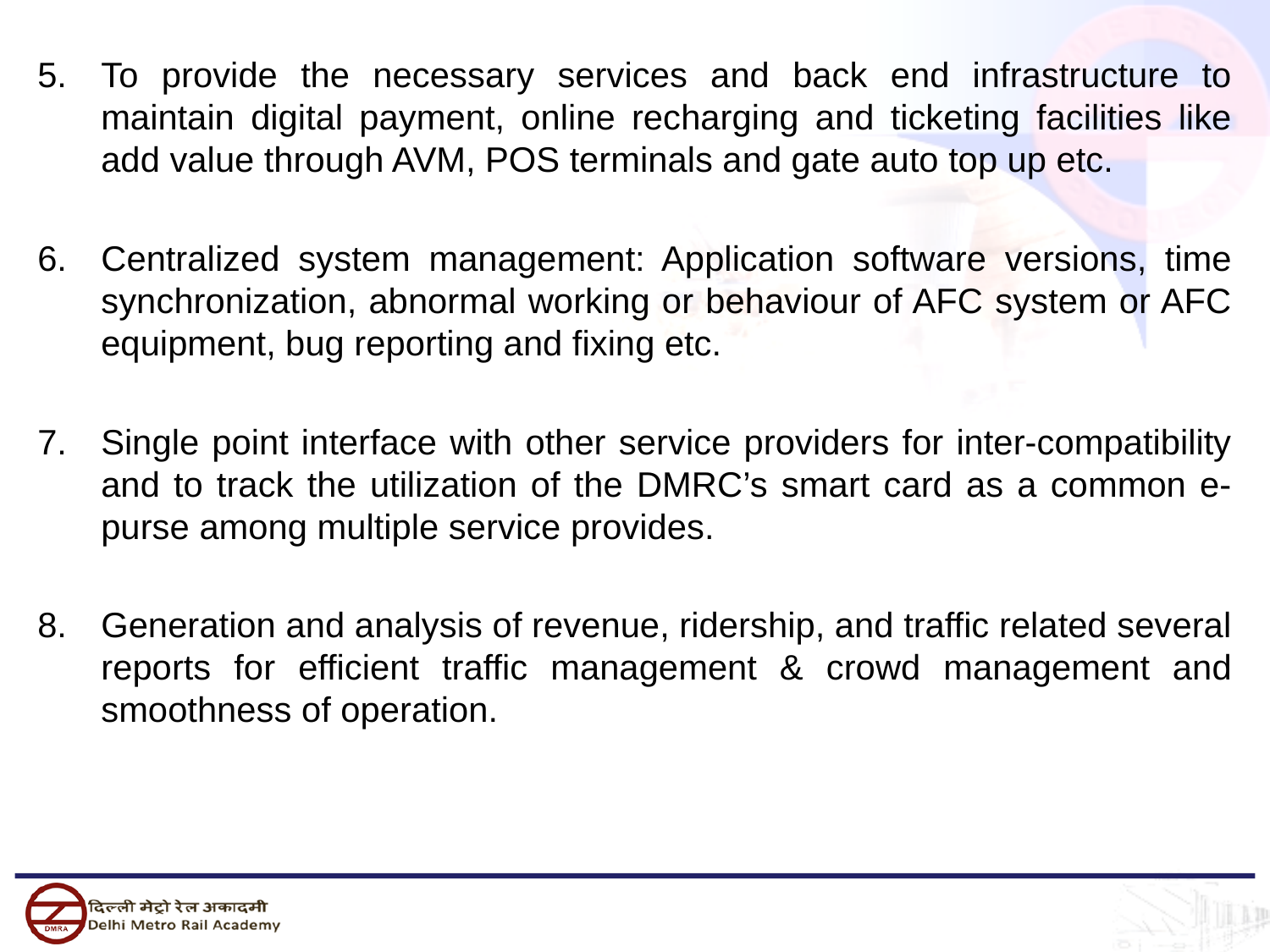

To provide the necessary services and back end infrastructure to maintain digital payment, online recharging and ticketing facilities like add value through AVM, POS terminals and gate auto top up etc.

Centralized system management: Application software versions, time synchronization, abnormal working or behaviour of AFC system or AFC equipment, bug reporting and fixing etc.

Single point interface with other service providers for inter-compatibility and to track the utilization of the DMRC’s smart card as a common e-purse among multiple service provides.

Generation and analysis of revenue, ridership, and traffic related several reports for efficient traffic management & crowd management and smoothness of operation.